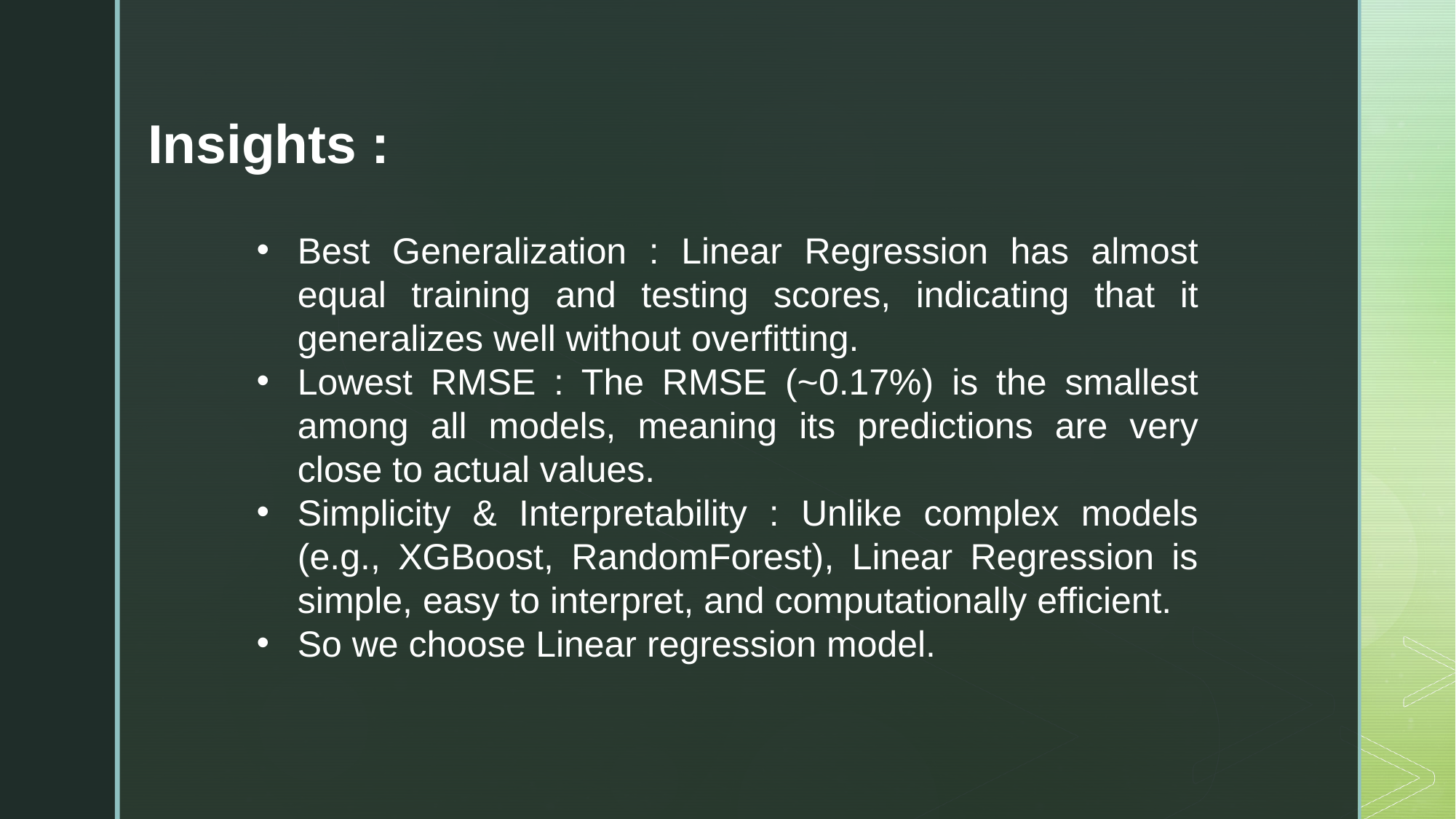

Insights :
Best Generalization : Linear Regression has almost equal training and testing scores, indicating that it generalizes well without overfitting.
Lowest RMSE : The RMSE (~0.17%) is the smallest among all models, meaning its predictions are very close to actual values.
Simplicity & Interpretability : Unlike complex models (e.g., XGBoost, RandomForest), Linear Regression is simple, easy to interpret, and computationally efficient.
So we choose Linear regression model.